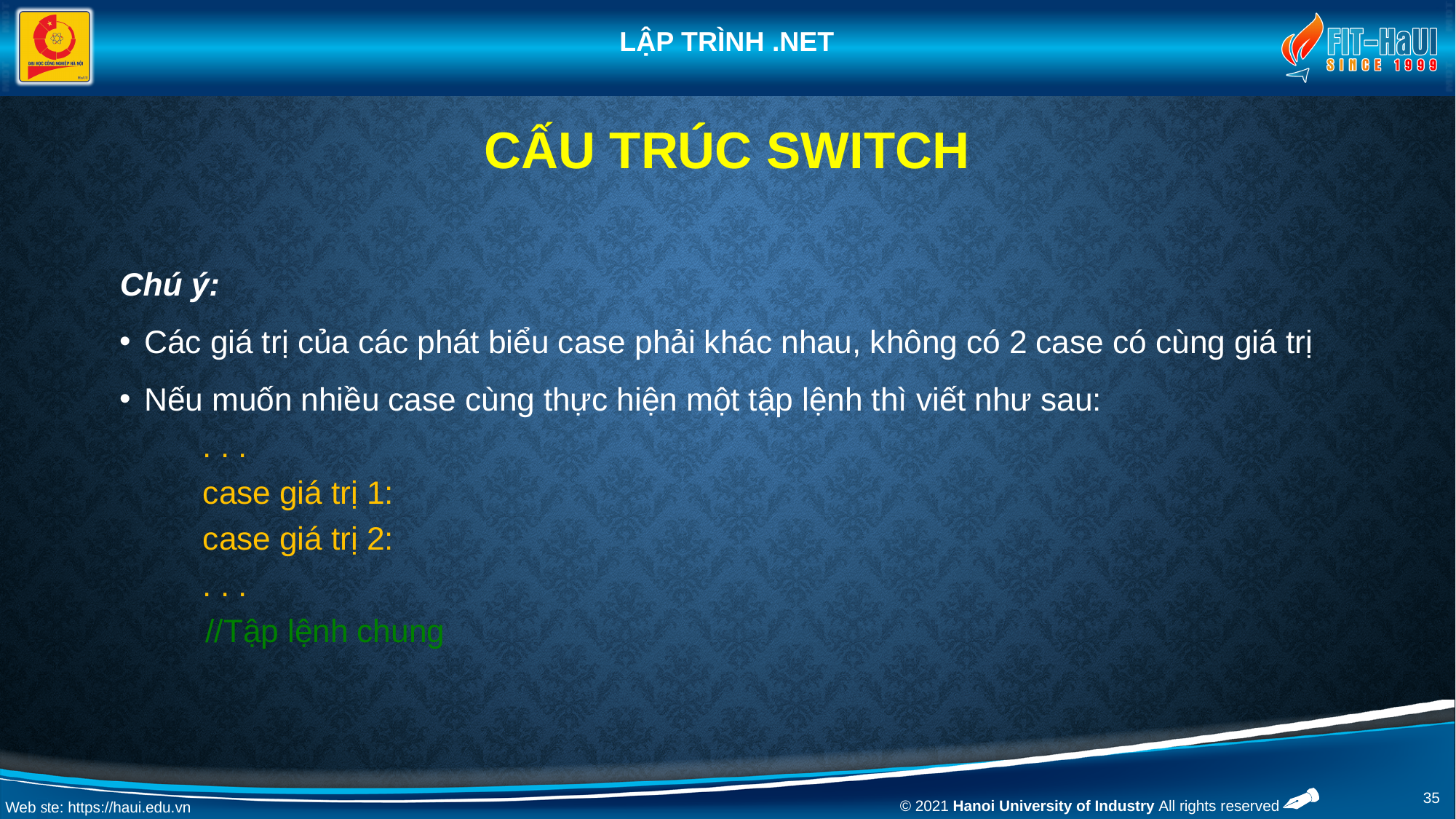

# Cấu trúc switch
Chú ý:
Các giá trị của các phát biểu case phải khác nhau, không có 2 case có cùng giá trị
Nếu muốn nhiều case cùng thực hiện một tập lệnh thì viết như sau:
	. . .
	case giá trị 1:
	case giá trị 2:
	. . .
		//Tập lệnh chung